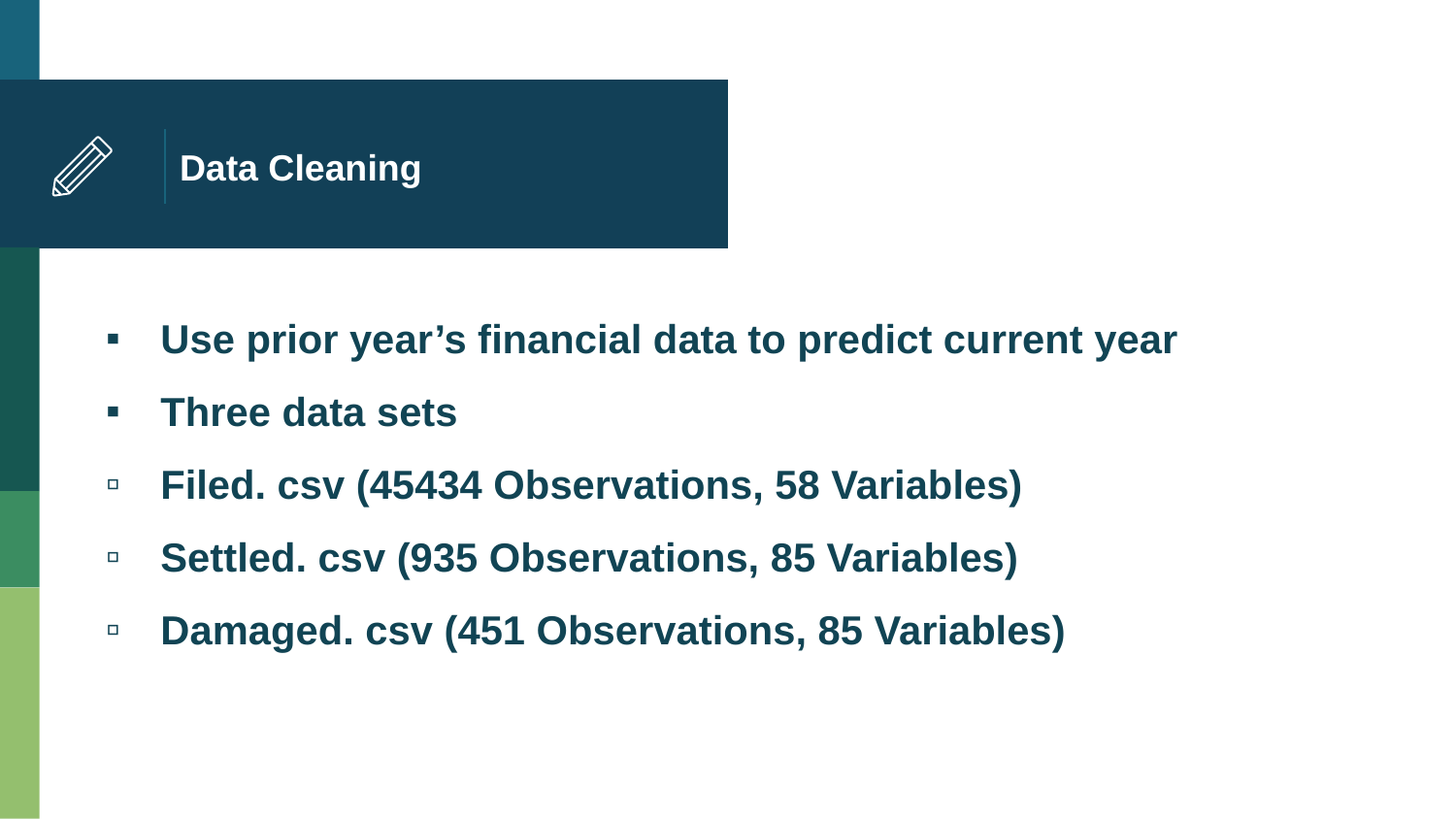

# Data Cleaning

Use prior year’s financial data to predict current year
Three data sets
Filed. csv (45434 Observations, 58 Variables)
Settled. csv (935 Observations, 85 Variables)
Damaged. csv (451 Observations, 85 Variables)